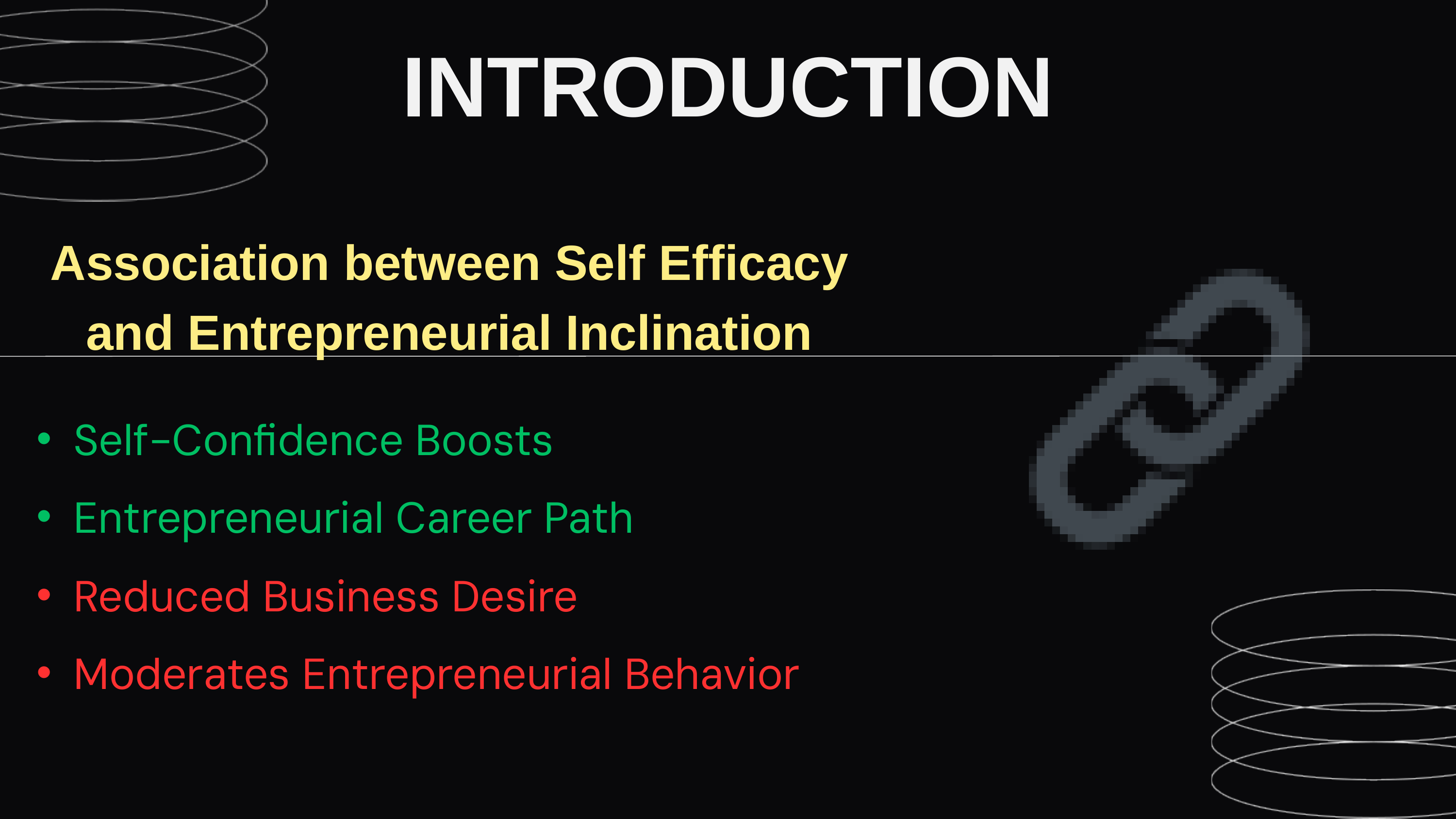

INTRODUCTION
Association between Self Efficacy and Entrepreneurial Inclination

Self-Confidence Boosts
Entrepreneurial Career Path
Reduced Business Desire

Moderates Entrepreneurial Behavior